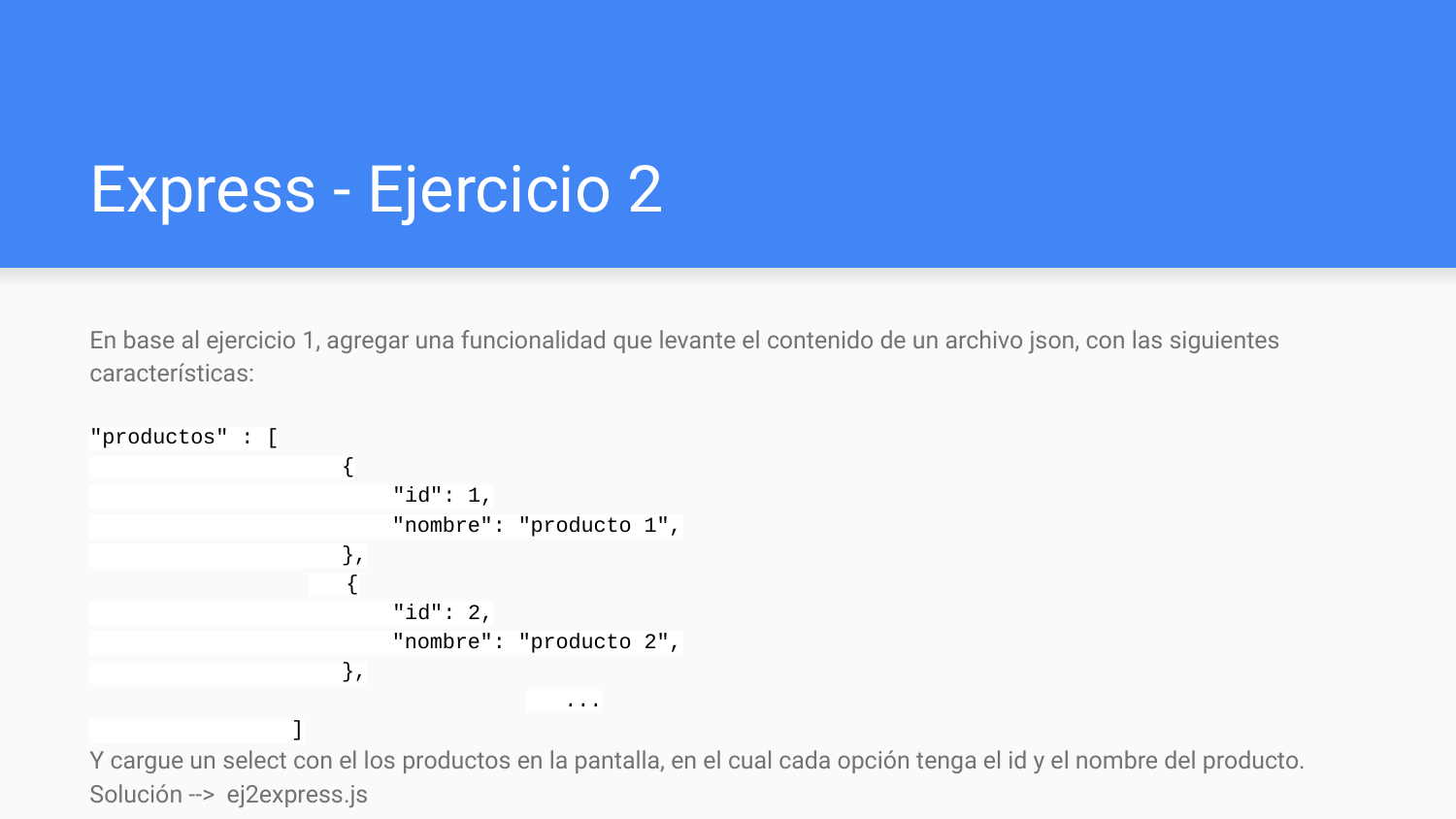

# Express - Ejercicio 2
En base al ejercicio 1, agregar una funcionalidad que levante el contenido de un archivo json, con las siguientes características:
"productos" : [
                    {
                        "id": 1,
                        "nombre": "producto 1",
                    },
   {
                        "id": 2,
                        "nombre": "producto 2",
                    },
			   ...
                ]
Y cargue un select con el los productos en la pantalla, en el cual cada opción tenga el id y el nombre del producto.
Solución -->  ej2express.js